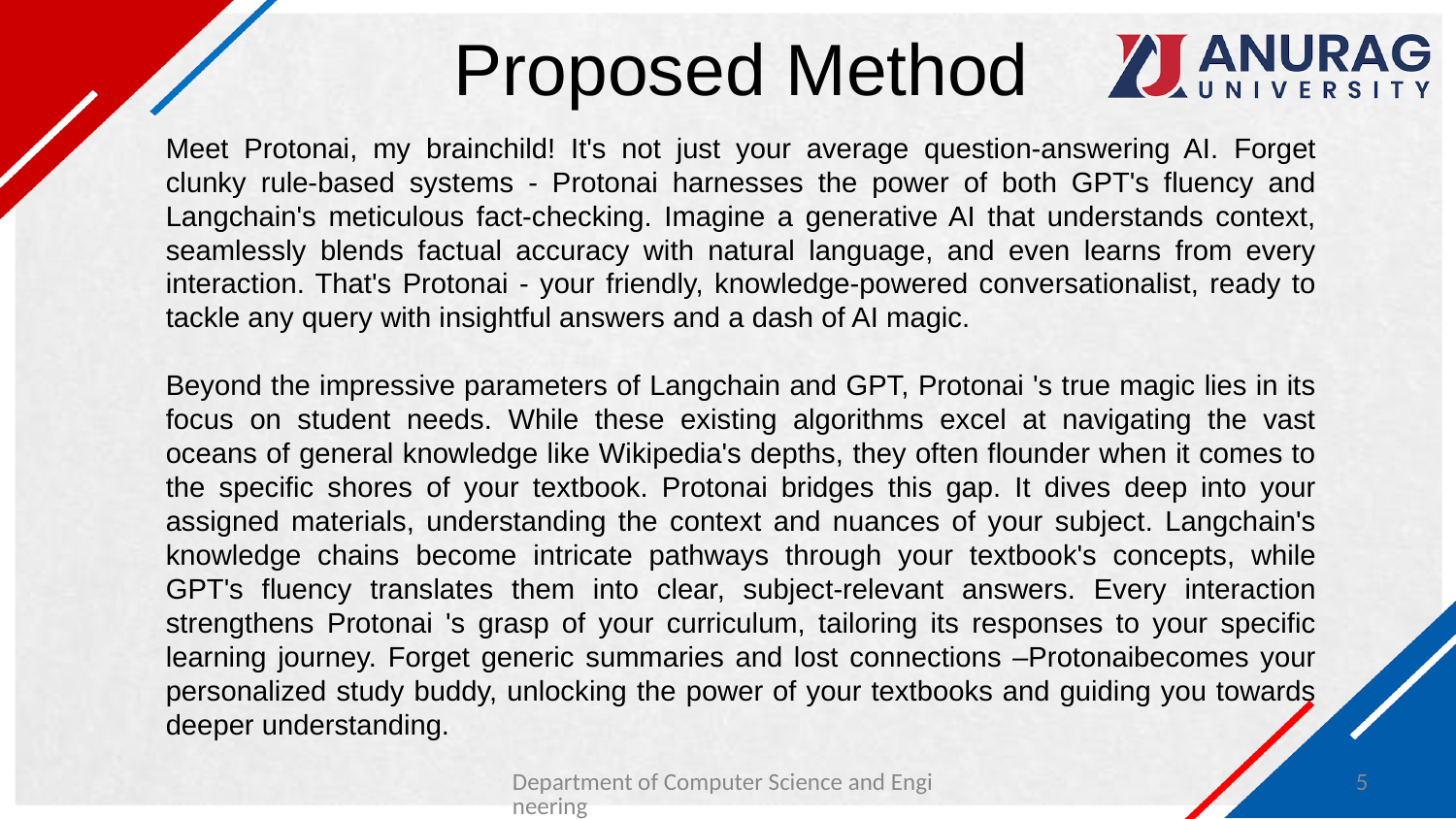

# Proposed Method
Meet Protonai, my brainchild! It's not just your average question-answering AI. Forget clunky rule-based systems - Protonai harnesses the power of both GPT's fluency and Langchain's meticulous fact-checking. Imagine a generative AI that understands context, seamlessly blends factual accuracy with natural language, and even learns from every interaction. That's Protonai - your friendly, knowledge-powered conversationalist, ready to tackle any query with insightful answers and a dash of AI magic.

Beyond the impressive parameters of Langchain and GPT, Protonai 's true magic lies in its focus on student needs. While these existing algorithms excel at navigating the vast oceans of general knowledge like Wikipedia's depths, they often flounder when it comes to the specific shores of your textbook. Protonai bridges this gap. It dives deep into your assigned materials, understanding the context and nuances of your subject. Langchain's knowledge chains become intricate pathways through your textbook's concepts, while GPT's fluency translates them into clear, subject-relevant answers. Every interaction strengthens Protonai 's grasp of your curriculum, tailoring its responses to your specific learning journey. Forget generic summaries and lost connections –Protonaibecomes your personalized study buddy, unlocking the power of your textbooks and guiding you towards deeper understanding.

Department of Computer Science and Engineering
5